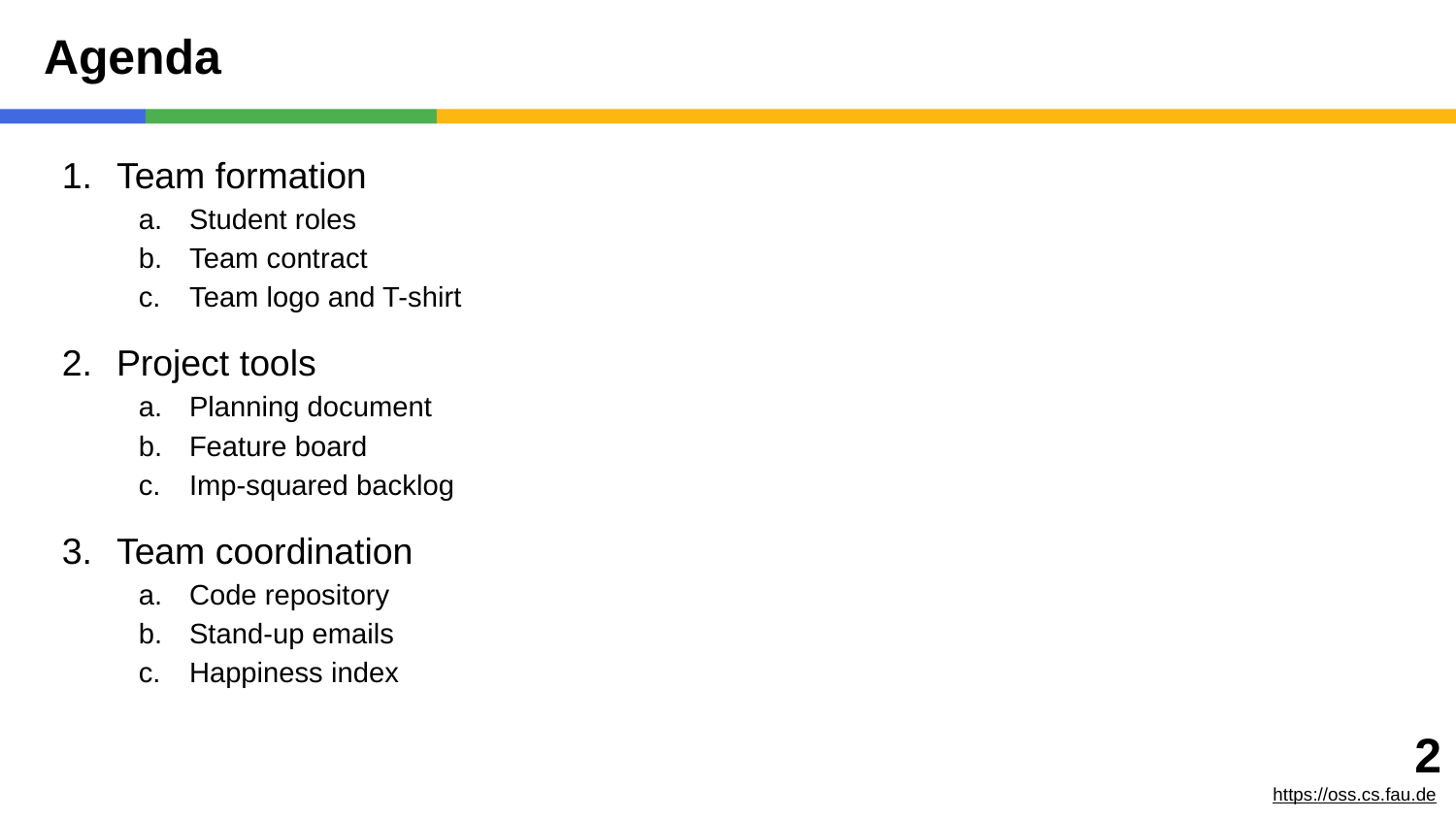

# Agenda
Team formation
Student roles
Team contract
Team logo and T-shirt
Project tools
Planning document
Feature board
Imp-squared backlog
Team coordination
Code repository
Stand-up emails
Happiness index
2
https://oss.cs.fau.de